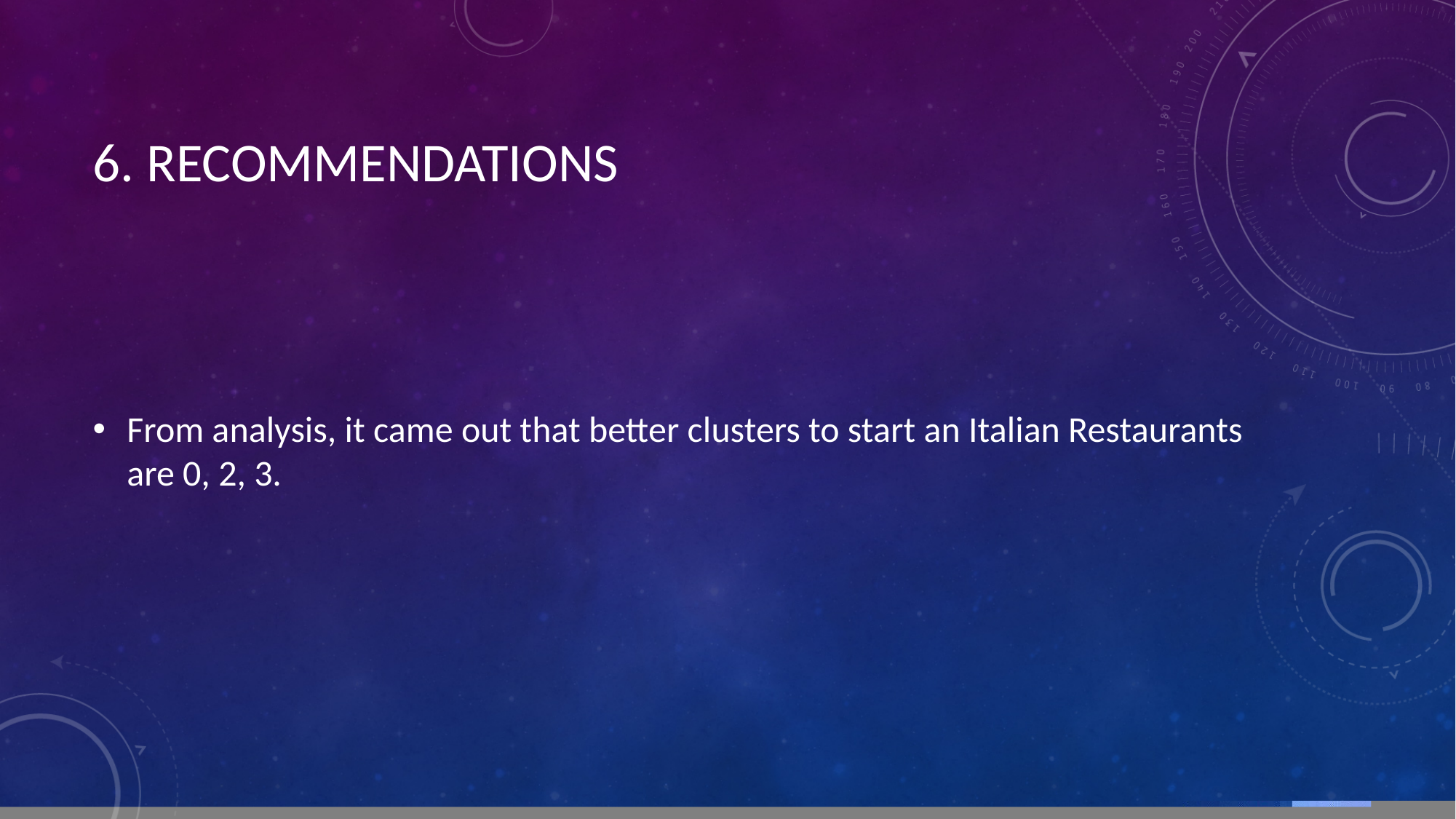

# 6. recommendations
From analysis, it came out that better clusters to start an Italian Restaurants are 0, 2, 3.